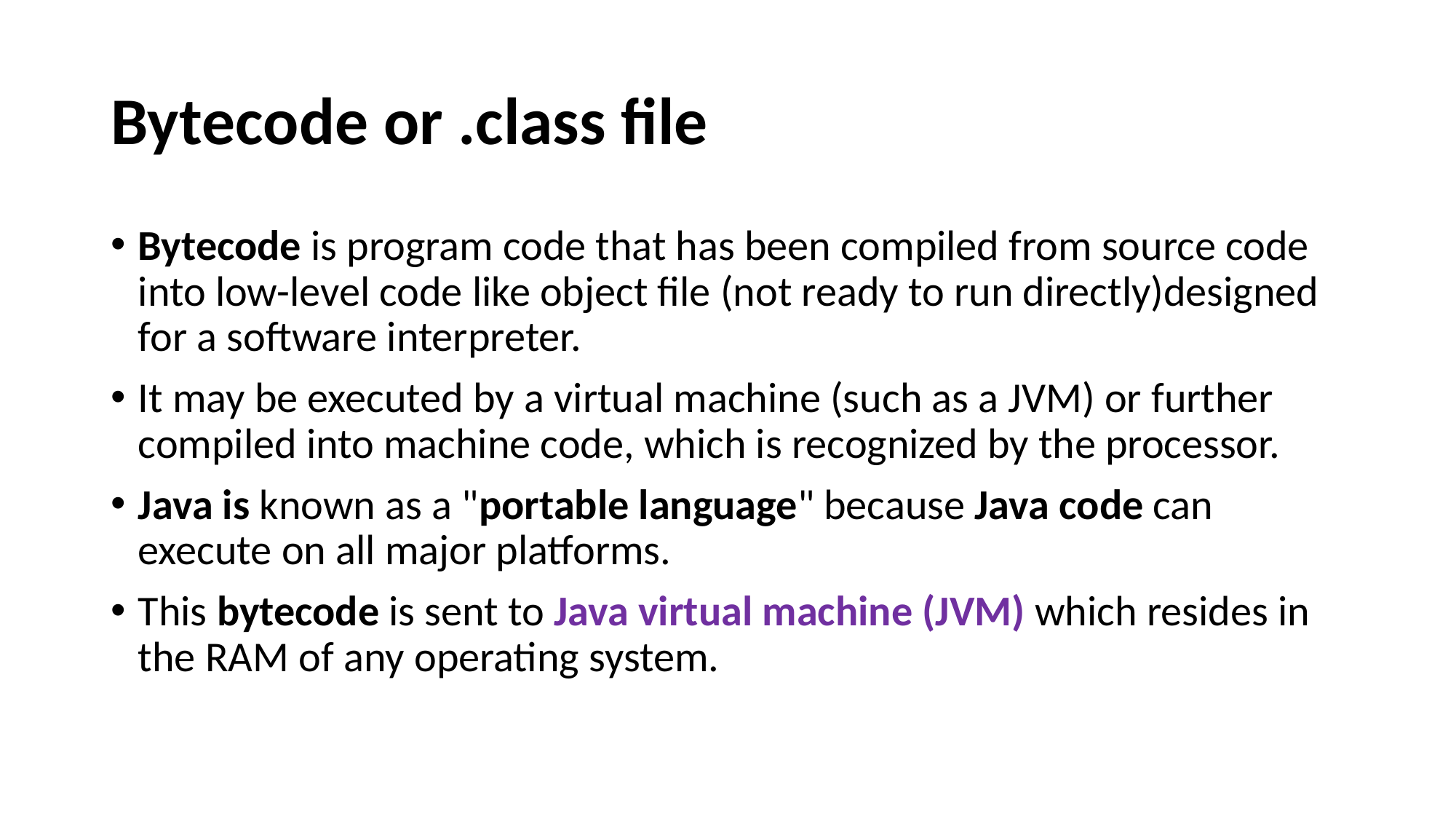

# Bytecode or .class file
Bytecode is program code that has been compiled from source code into low-level code like object file (not ready to run directly)designed for a software interpreter.
It may be executed by a virtual machine (such as a JVM) or further compiled into machine code, which is recognized by the processor.
Java is known as a "portable language" because Java code can execute on all major platforms.
This bytecode is sent to Java virtual machine (JVM) which resides in the RAM of any operating system.